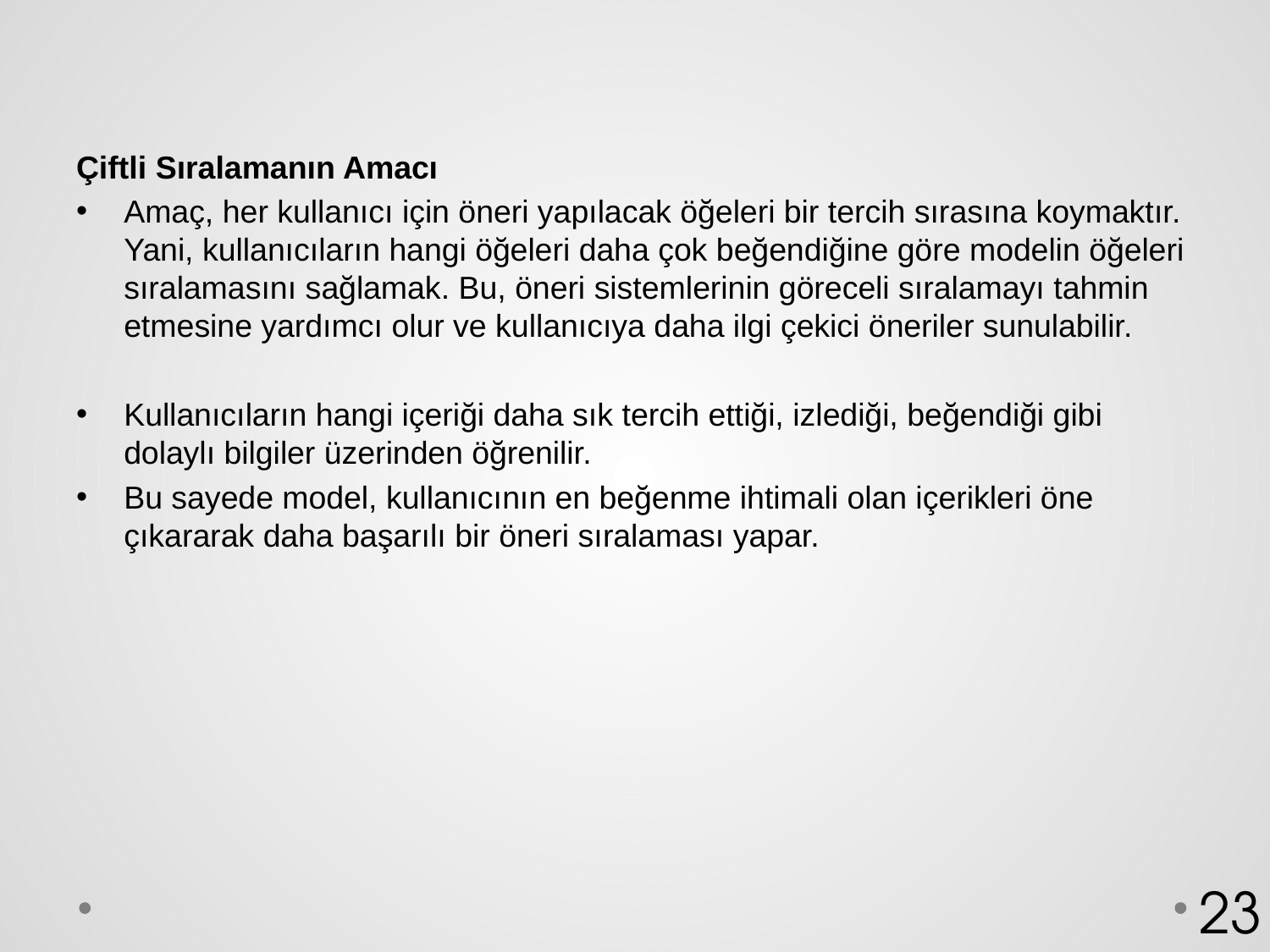

Çiftli Sıralamanın Amacı
Amaç, her kullanıcı için öneri yapılacak öğeleri bir tercih sırasına koymaktır. Yani, kullanıcıların hangi öğeleri daha çok beğendiğine göre modelin öğeleri sıralamasını sağlamak. Bu, öneri sistemlerinin göreceli sıralamayı tahmin etmesine yardımcı olur ve kullanıcıya daha ilgi çekici öneriler sunulabilir.

Kullanıcıların hangi içeriği daha sık tercih ettiği, izlediği, beğendiği gibi dolaylı bilgiler üzerinden öğrenilir.
Bu sayede model, kullanıcının en beğenme ihtimali olan içerikleri öne çıkararak daha başarılı bir öneri sıralaması yapar.

23